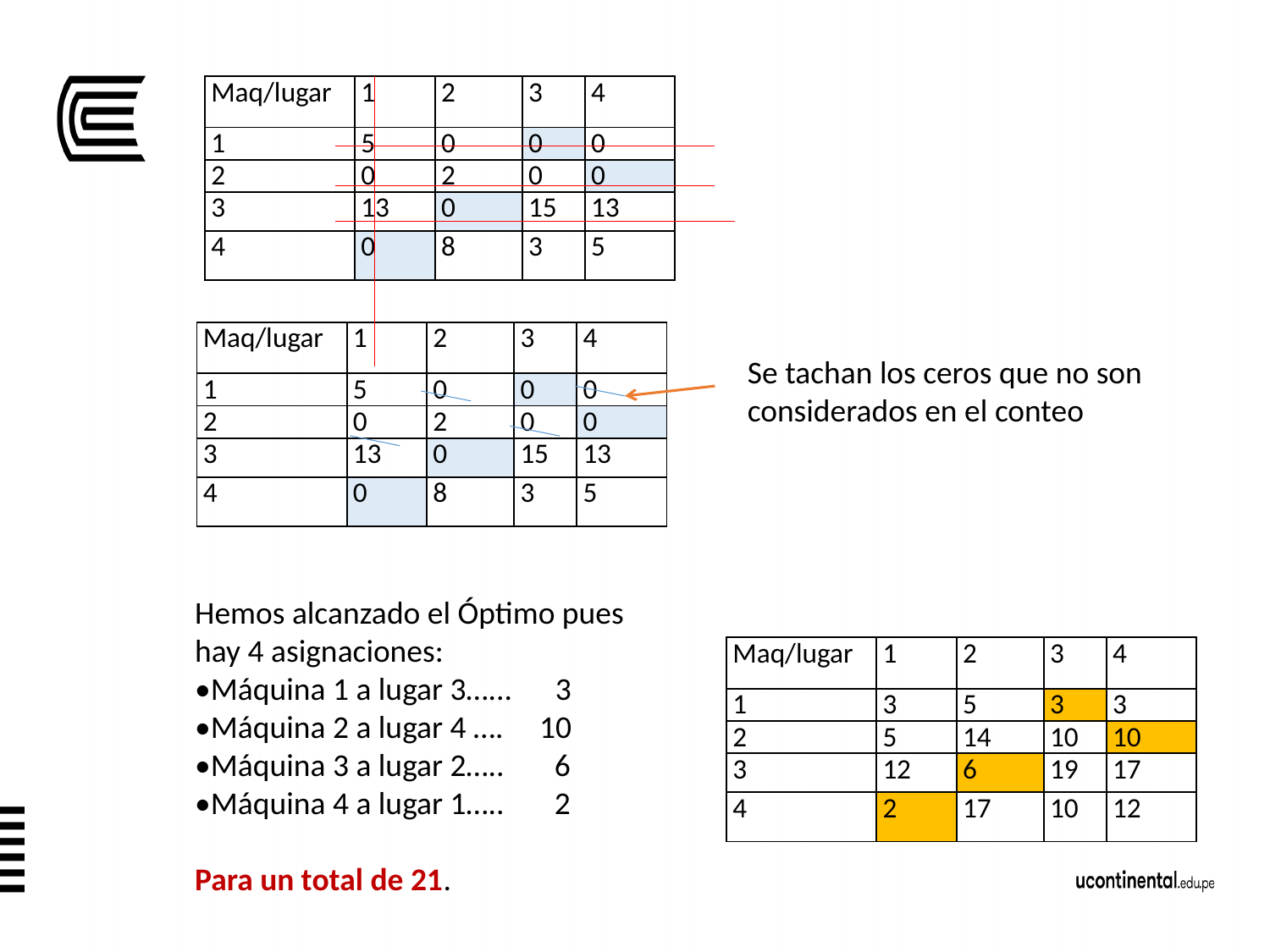

| Maq/lugar | 1 | 2 | 3 | 4 |
| --- | --- | --- | --- | --- |
| 1 | 5 | 0 | 0 | 0 |
| 2 | 0 | 2 | 0 | 0 |
| 3 | 13 | 0 | 15 | 13 |
| 4 | 0 | 8 | 3 | 5 |
| Maq/lugar | 1 | 2 | 3 | 4 |
| --- | --- | --- | --- | --- |
| 1 | 5 | 0 | 0 | 0 |
| 2 | 0 | 2 | 0 | 0 |
| 3 | 13 | 0 | 15 | 13 |
| 4 | 0 | 8 | 3 | 5 |
Se tachan los ceros que no son considerados en el conteo
Hemos alcanzado el Óptimo pues hay 4 asignaciones:
•Máquina 1 a lugar 3…...      3
•Máquina 2 a lugar 4 ….     10
•Máquina 3 a lugar 2…..       6
•Máquina 4 a lugar 1…..       2

Para un total de 21.
| Maq/lugar | 1 | 2 | 3 | 4 |
| --- | --- | --- | --- | --- |
| 1 | 3 | 5 | 3 | 3 |
| 2 | 5 | 14 | 10 | 10 |
| 3 | 12 | 6 | 19 | 17 |
| 4 | 2 | 17 | 10 | 12 |